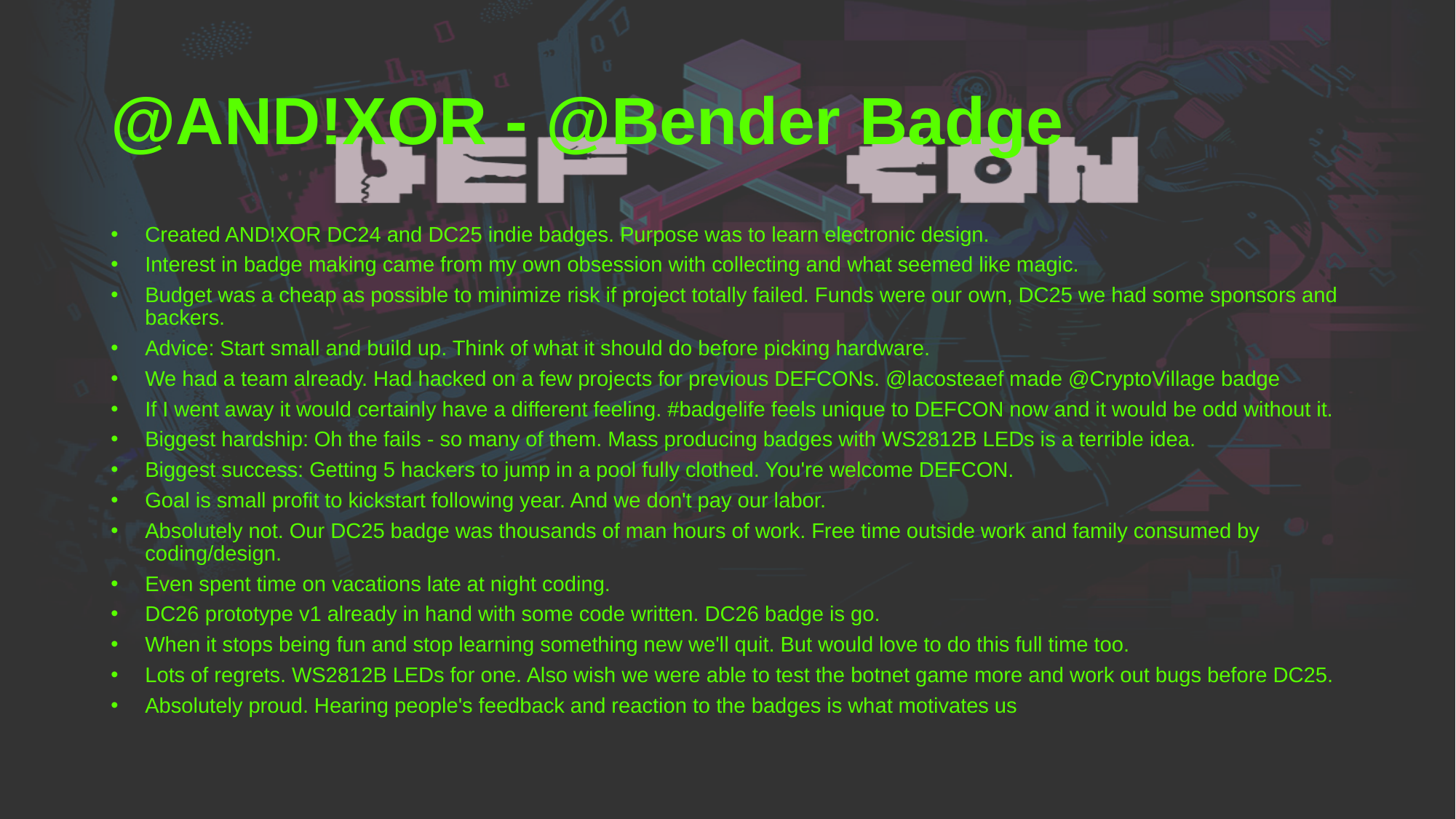

# @AND!XOR - @Bender Badge
Created AND!XOR DC24 and DC25 indie badges. Purpose was to learn electronic design.
Interest in badge making came from my own obsession with collecting and what seemed like magic.
Budget was a cheap as possible to minimize risk if project totally failed. Funds were our own, DC25 we had some sponsors and backers.
Advice: Start small and build up. Think of what it should do before picking hardware.
We had a team already. Had hacked on a few projects for previous DEFCONs. @lacosteaef made @CryptoVillage badge
If I went away it would certainly have a different feeling. #badgelife feels unique to DEFCON now and it would be odd without it.
Biggest hardship: Oh the fails - so many of them. Mass producing badges with WS2812B LEDs is a terrible idea.
Biggest success: Getting 5 hackers to jump in a pool fully clothed. You're welcome DEFCON.
Goal is small profit to kickstart following year. And we don't pay our labor.
Absolutely not. Our DC25 badge was thousands of man hours of work. Free time outside work and family consumed by coding/design.
Even spent time on vacations late at night coding.
DC26 prototype v1 already in hand with some code written. DC26 badge is go.
When it stops being fun and stop learning something new we'll quit. But would love to do this full time too.
Lots of regrets. WS2812B LEDs for one. Also wish we were able to test the botnet game more and work out bugs before DC25.
Absolutely proud. Hearing people's feedback and reaction to the badges is what motivates us